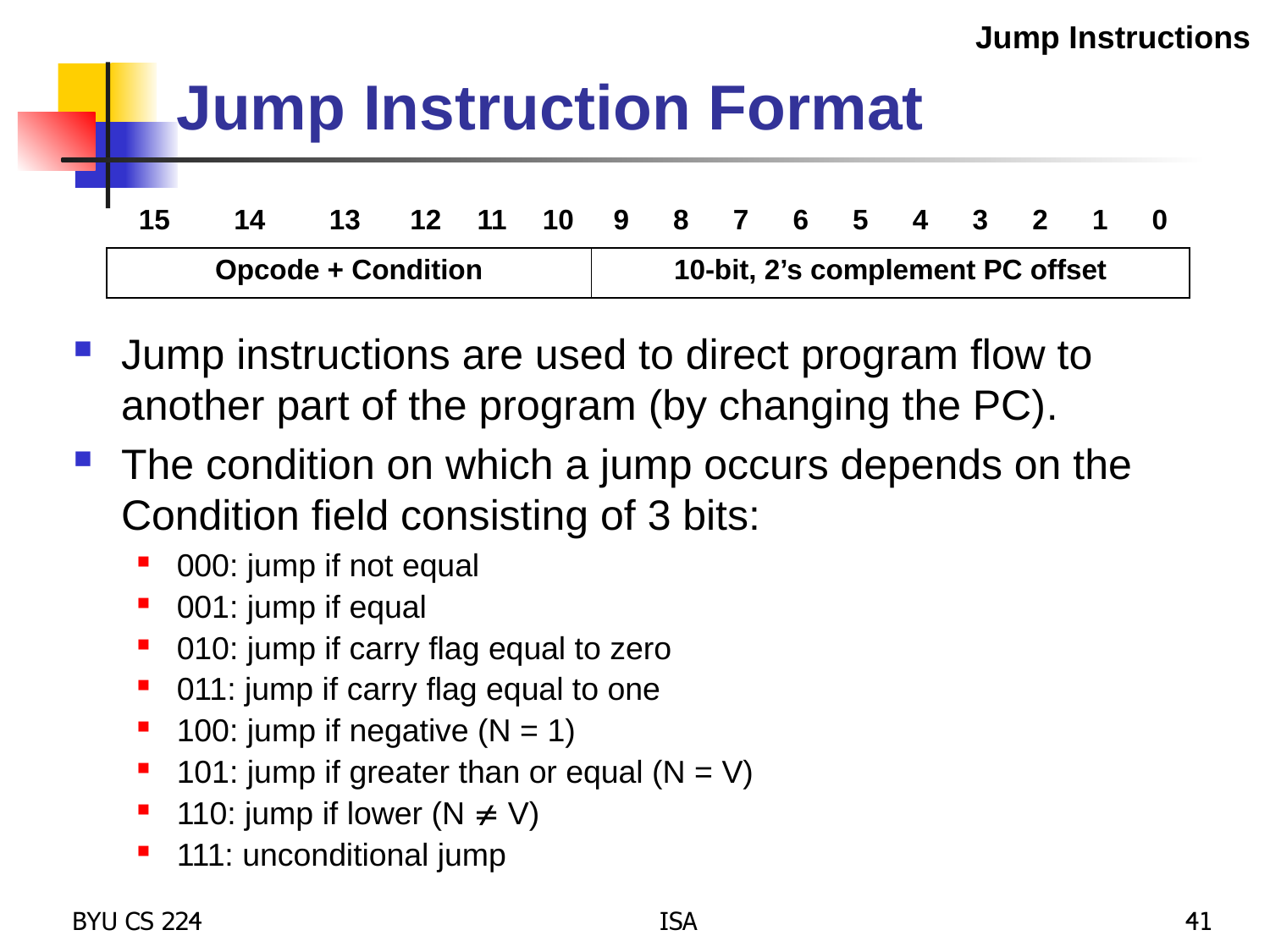

Jump Instruction Format
Jump Instructions
| 15 | 14 | 13 | 12 | 11 | 10 | 9 | 8 | 7 | 6 | 5 | 4 | 3 | 2 | 1 | 0 |
| --- | --- | --- | --- | --- | --- | --- | --- | --- | --- | --- | --- | --- | --- | --- | --- |
| Opcode + Condition |  |  |  |  |  | 10-bit, 2’s complement PC offset |  |  |  |  |  |  |  |  |  |
Jump instructions are used to direct program flow to another part of the program (by changing the PC).
The condition on which a jump occurs depends on the Condition field consisting of 3 bits:
000: jump if not equal
001: jump if equal
010: jump if carry flag equal to zero
011: jump if carry flag equal to one
100: jump if negative (N = 1)
101: jump if greater than or equal (N = V)
110: jump if lower (N ≠ V)
111: unconditional jump
BYU CS 224
ISA
41